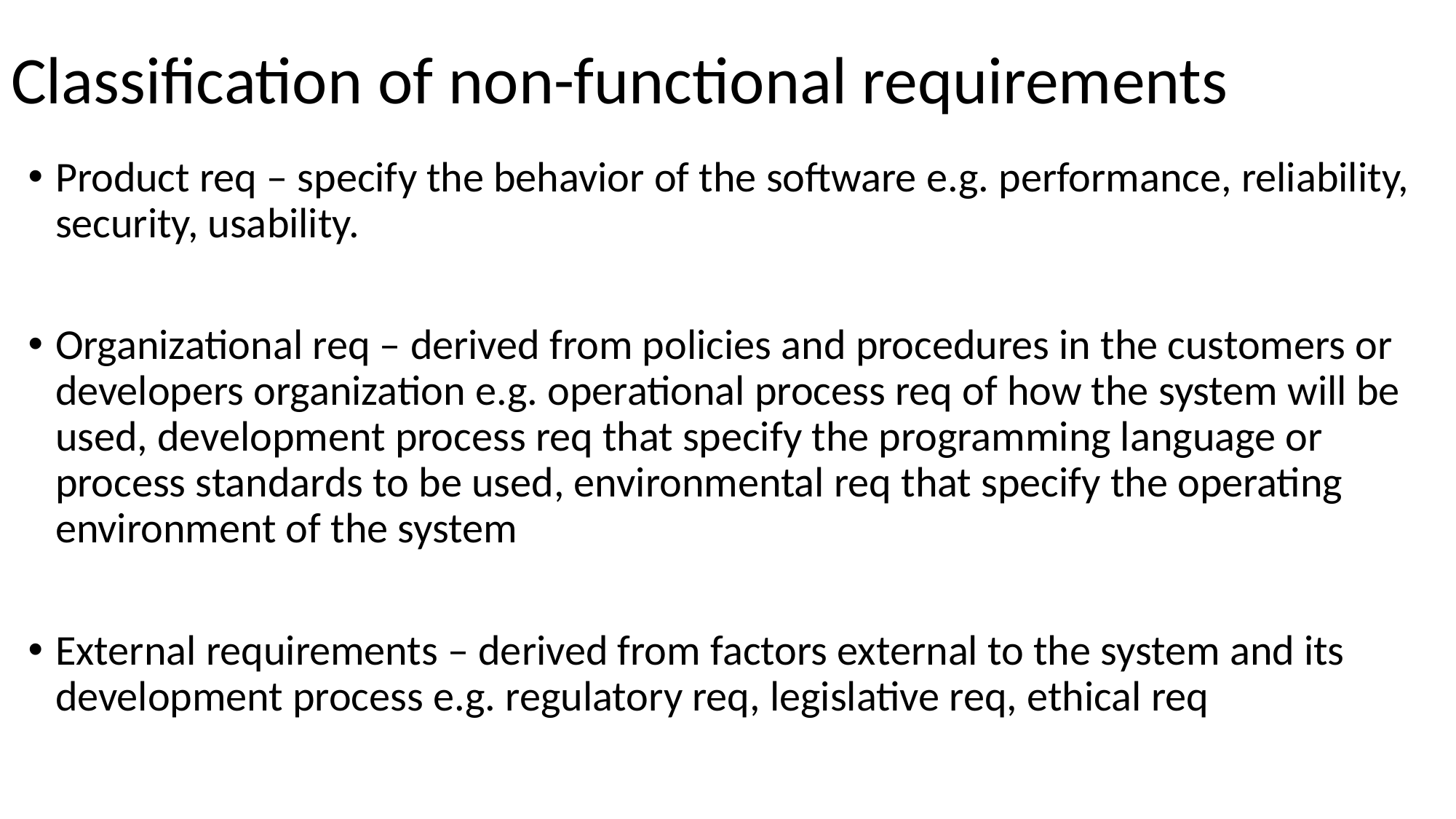

# Classification of non-functional requirements
Product req – specify the behavior of the software e.g. performance, reliability, security, usability.

Organizational req – derived from policies and procedures in the customers or developers organization e.g. operational process req of how the system will be used, development process req that specify the programming language or process standards to be used, environmental req that specify the operating environment of the system

External requirements – derived from factors external to the system and its development process e.g. regulatory req, legislative req, ethical req